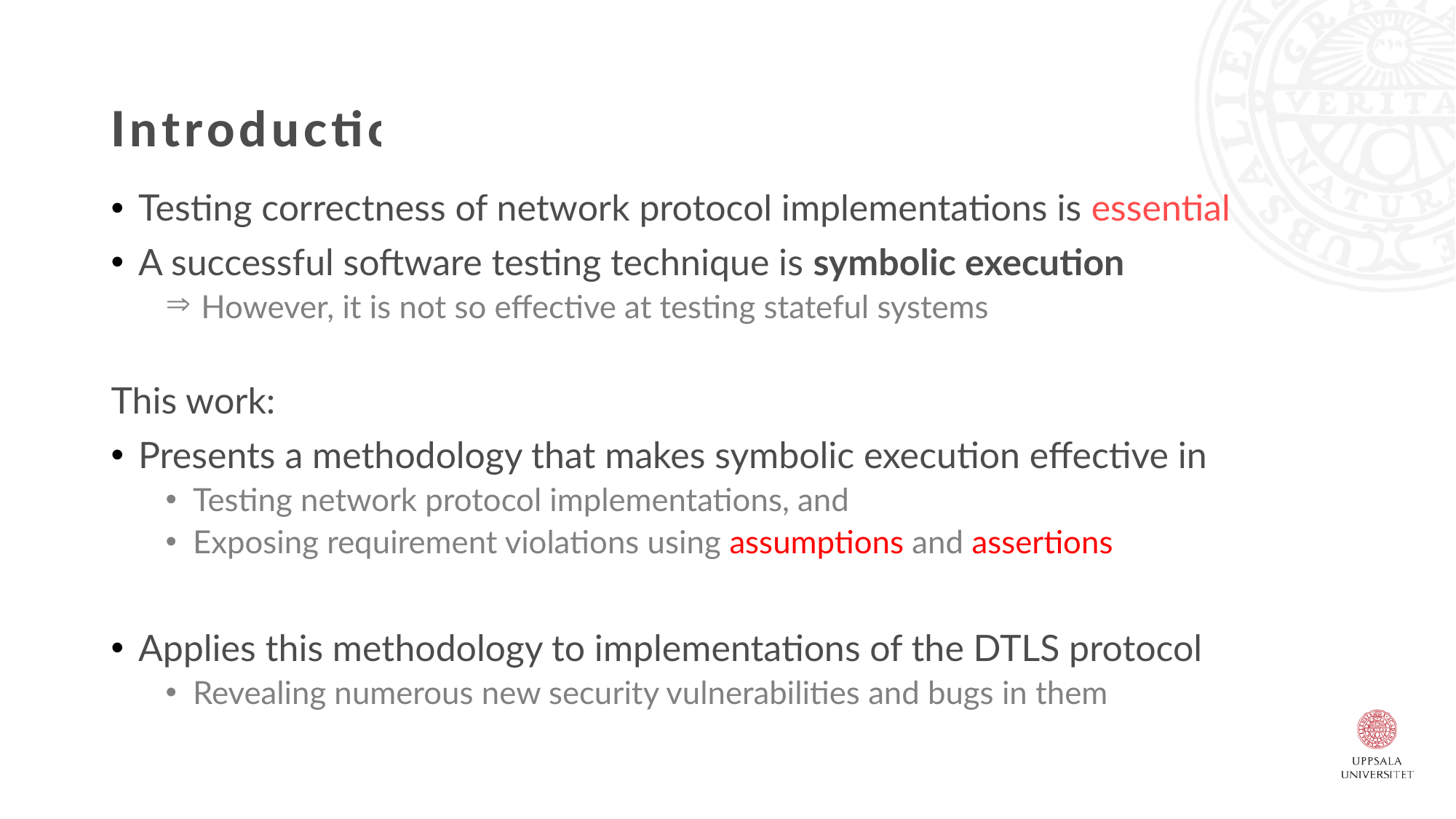

# Introduction
Testing correctness of network protocol implementations is essential
A successful software testing technique is symbolic execution
 However, it is not so effective at testing stateful systems

This work:
Presents a methodology that makes symbolic execution effective in
Testing network protocol implementations, and
Exposing requirement violations using assumptions and assertions

Applies this methodology to implementations of the DTLS protocol
Revealing numerous new security vulnerabilities and bugs in them